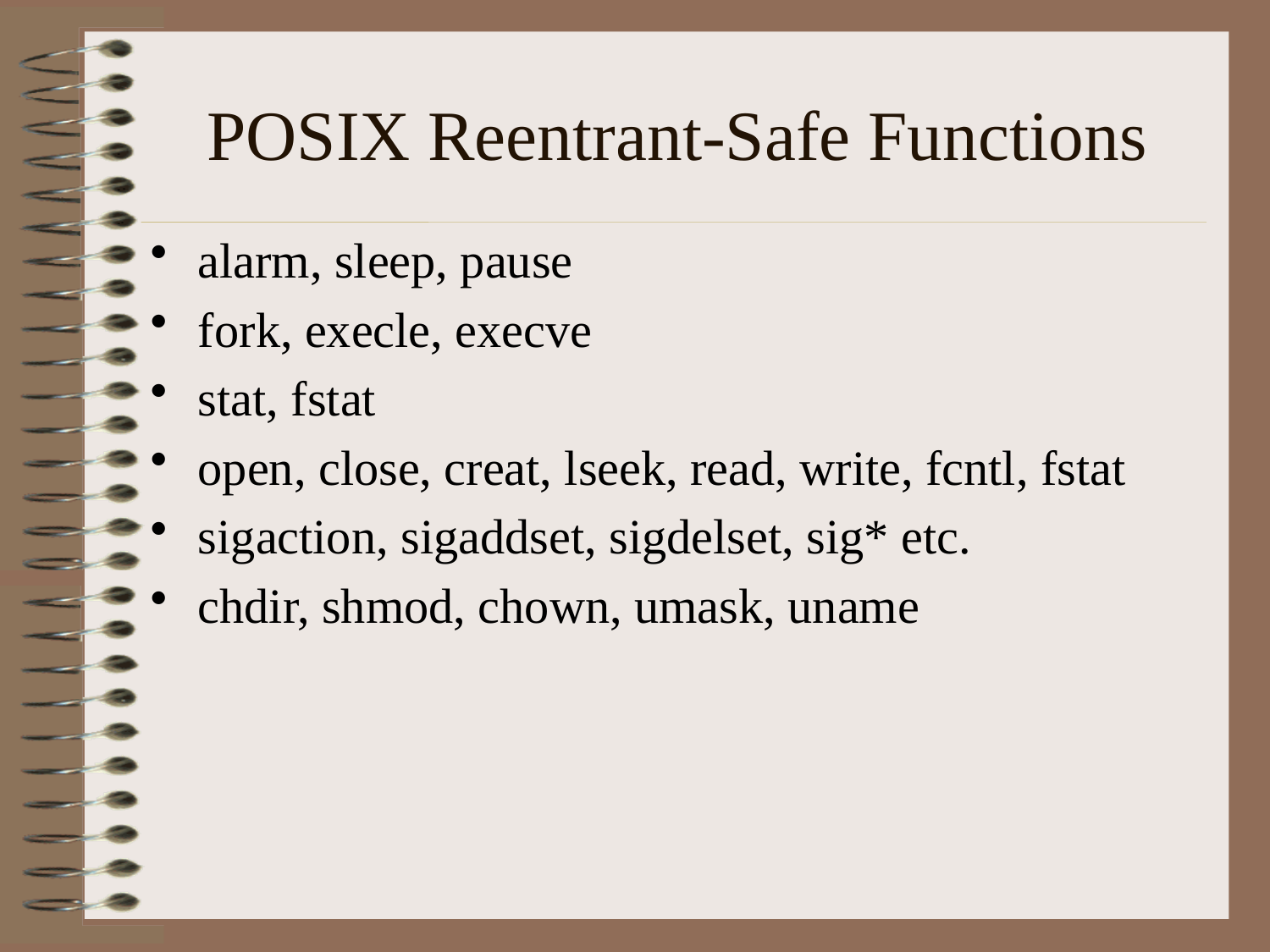

# POSIX Reentrant-Safe Functions
alarm, sleep, pause
fork, execle, execve
stat, fstat
open, close, creat, lseek, read, write, fcntl, fstat
sigaction, sigaddset, sigdelset, sig* etc.
chdir, shmod, chown, umask, uname